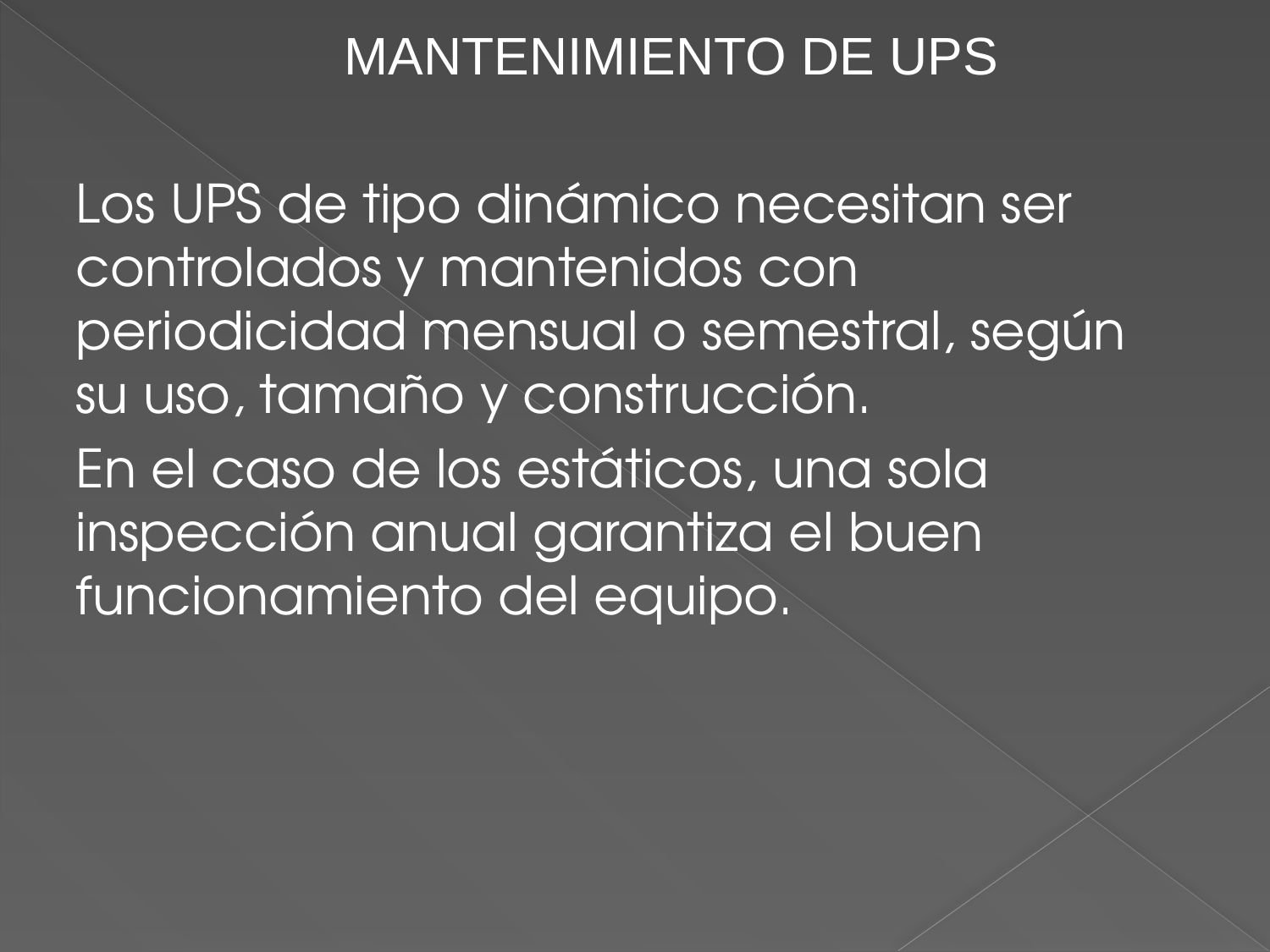

MANTENIMIENTO DE UPS

Los UPS de tipo dinámico necesitan ser controlados y mantenidos con periodicidad mensual o semestral, según su uso, tamaño y construcción.
En el caso de los estáticos, una sola inspección anual garantiza el buen funcionamiento del equipo.